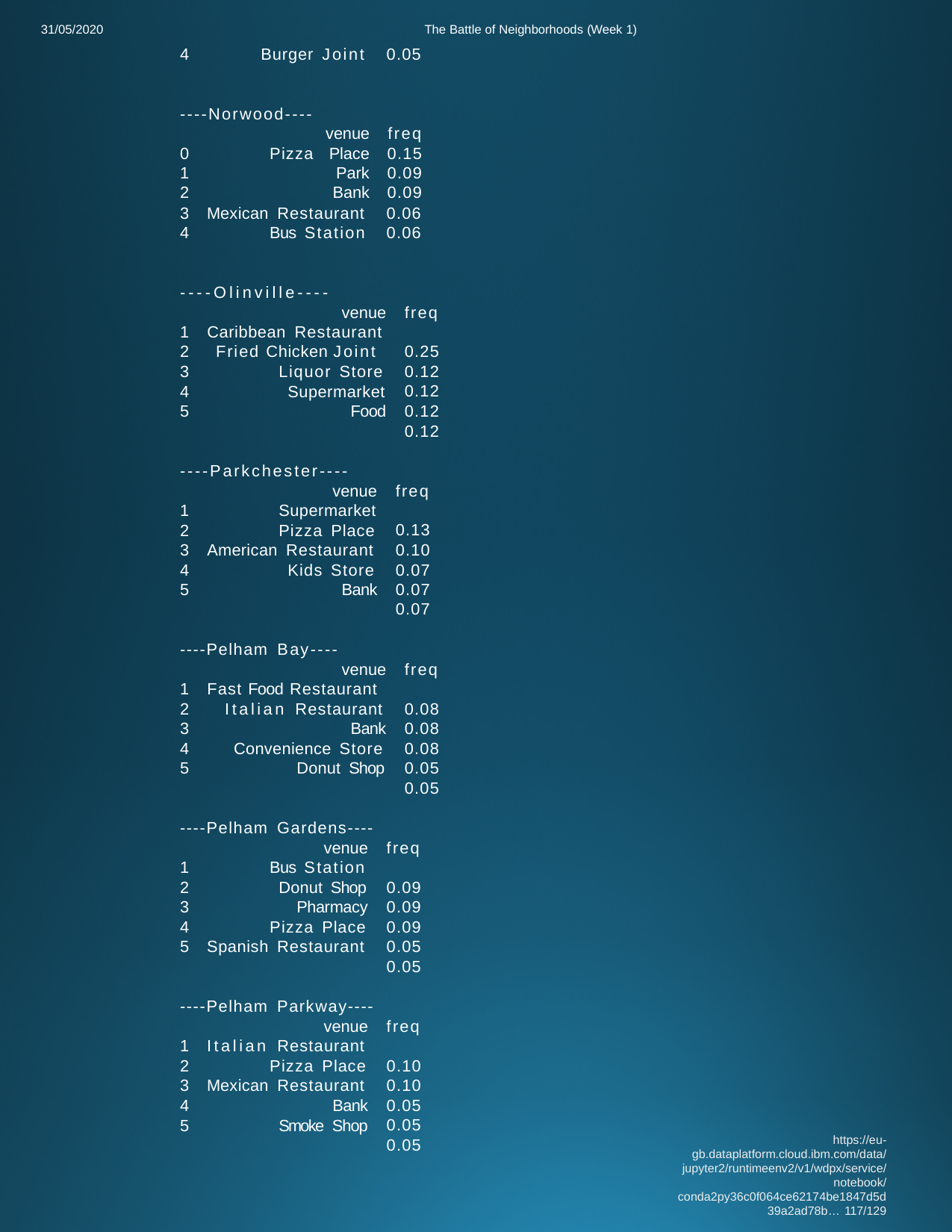

31/05/2020
The Battle of Neighborhoods (Week 1)
4
Burger Joint
0.05
----Norwood----
|  |  | venue | freq |
| --- | --- | --- | --- |
| 0 | Pizza | Place | 0.15 |
| 1 |  | Park | 0.09 |
| 2 |  | Bank | 0.09 |
Mexican Restaurant
Bus Station
0.06
0.06
----Olinville----
venue
Caribbean Restaurant
Fried Chicken Joint
Liquor Store
Supermarket
Food
freq  0.25
0.12
0.12
0.12
0.12
----Parkchester----
venue
freq  0.13
0.10
0.07
0.07
0.07
Supermarket
Pizza Place
American Restaurant
Kids Store
Bank
----Pelham Bay----
venue
freq  0.08
0.08
0.08
0.05
0.05
Fast Food Restaurant
Italian Restaurant
Bank
Convenience Store
Donut Shop
----Pelham Gardens----
venue
freq  0.09
0.09
0.09
0.05
0.05
Bus Station
Donut Shop
Pharmacy
Pizza Place
Spanish Restaurant
----Pelham Parkway----
venue
freq  0.10
0.10
0.05
0.05
0.05
Italian Restaurant
Pizza Place
Mexican Restaurant
Bank
Smoke  Shop
https://eu-gb.dataplatform.cloud.ibm.com/data/jupyter2/runtimeenv2/v1/wdpx/service/notebook/conda2py36c0f064ce62174be1847d5d39a2ad78b… 117/129